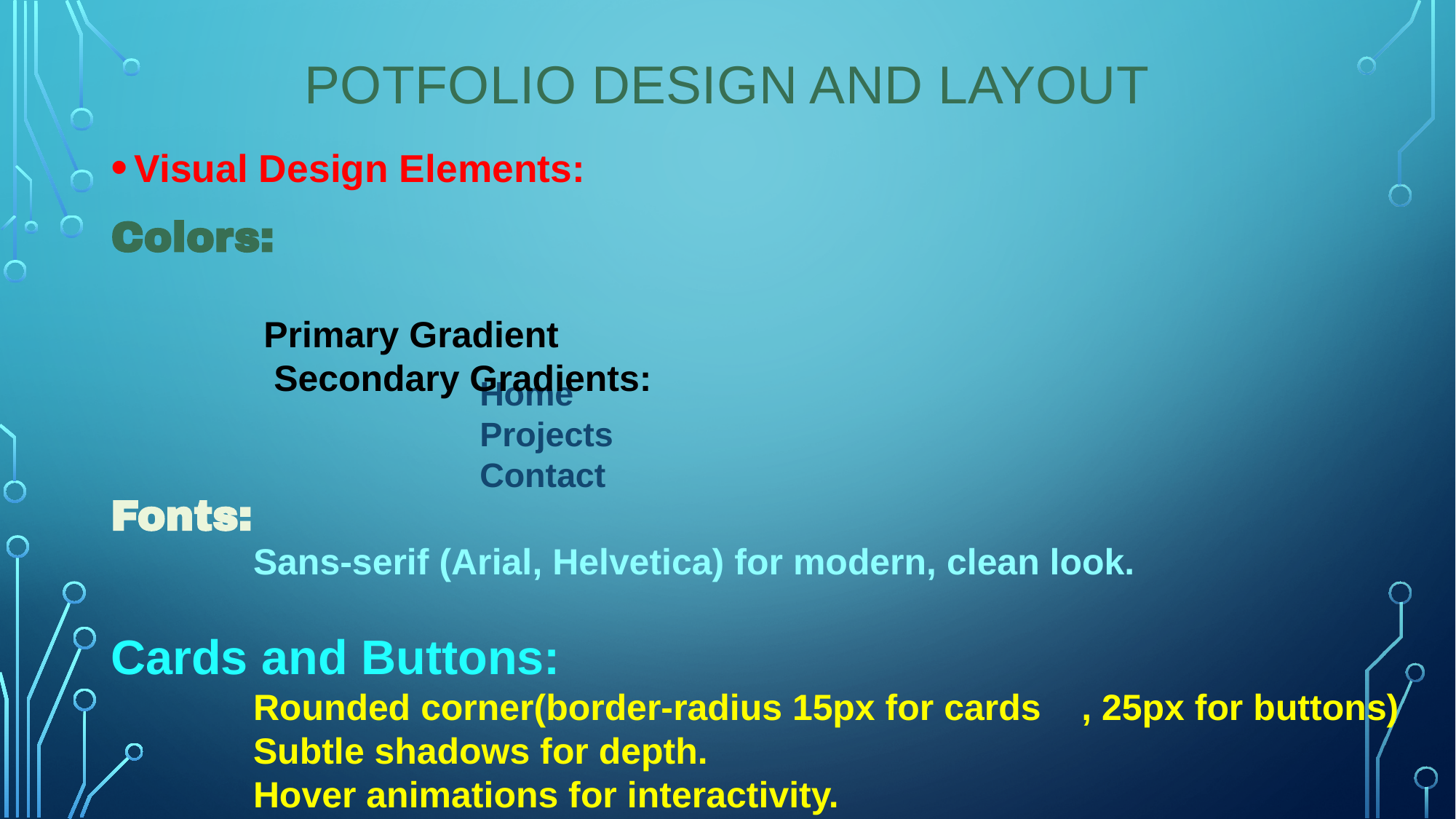

# POTFOLIO DESIGN AND LAYOUT
Visual Design Elements:

                                       Home
                                  Projects
                                  Contact

Colors:
                    Primary Gradient
                Secondary Gradients:

Fonts:
              Sans-serif (Arial, Helvetica) for modern, clean look.

Cards and Buttons:
              Rounded corner(border-radius 15px for cards    , 25px for buttons)
              Subtle shadows for depth.
              Hover animations for interactivity.